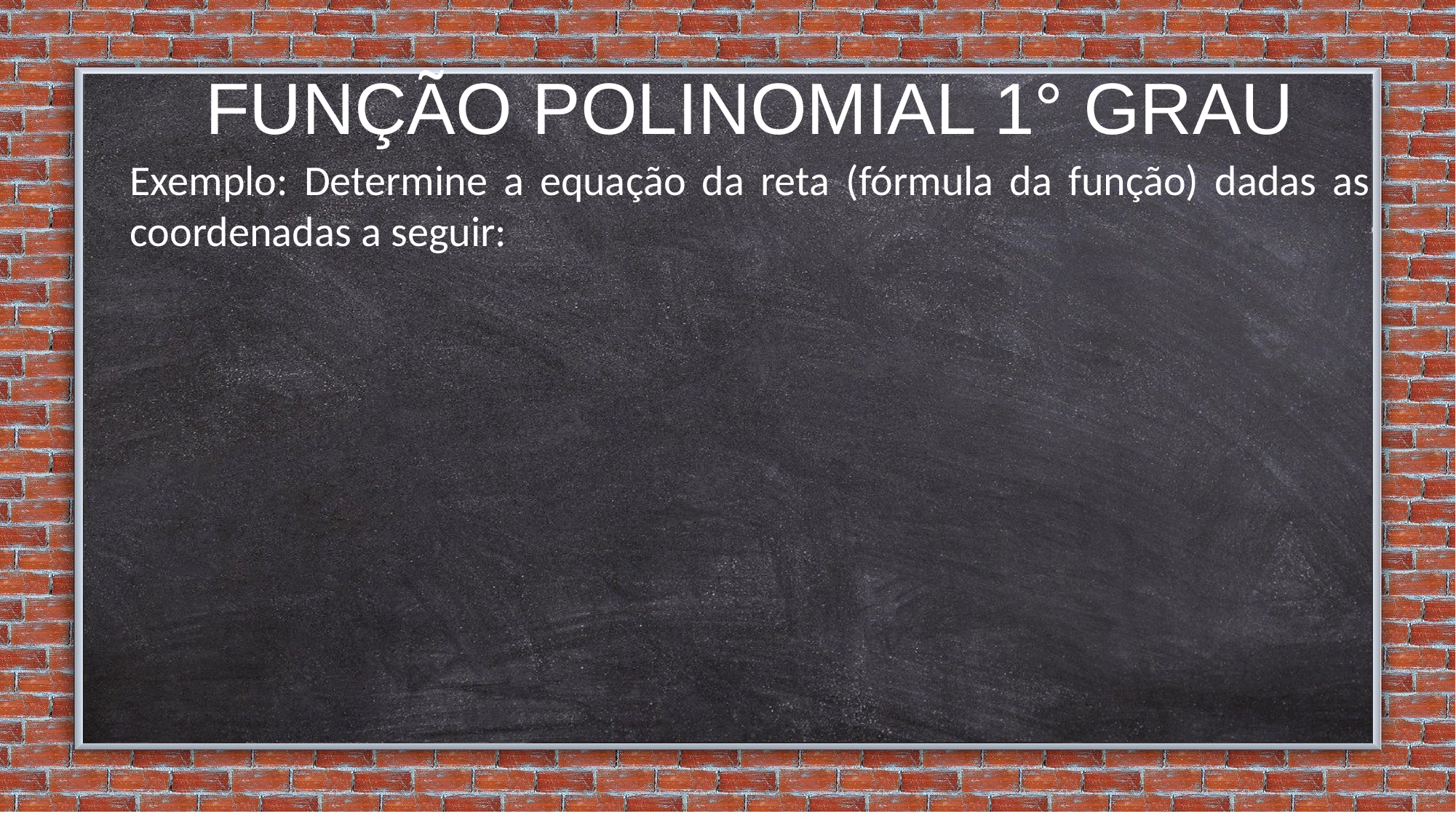

FUNÇÃO POLINOMIAL 1° GRAU

Exemplo: Determine a equação da reta (fórmula da função) dadas as coordenadas a seguir: